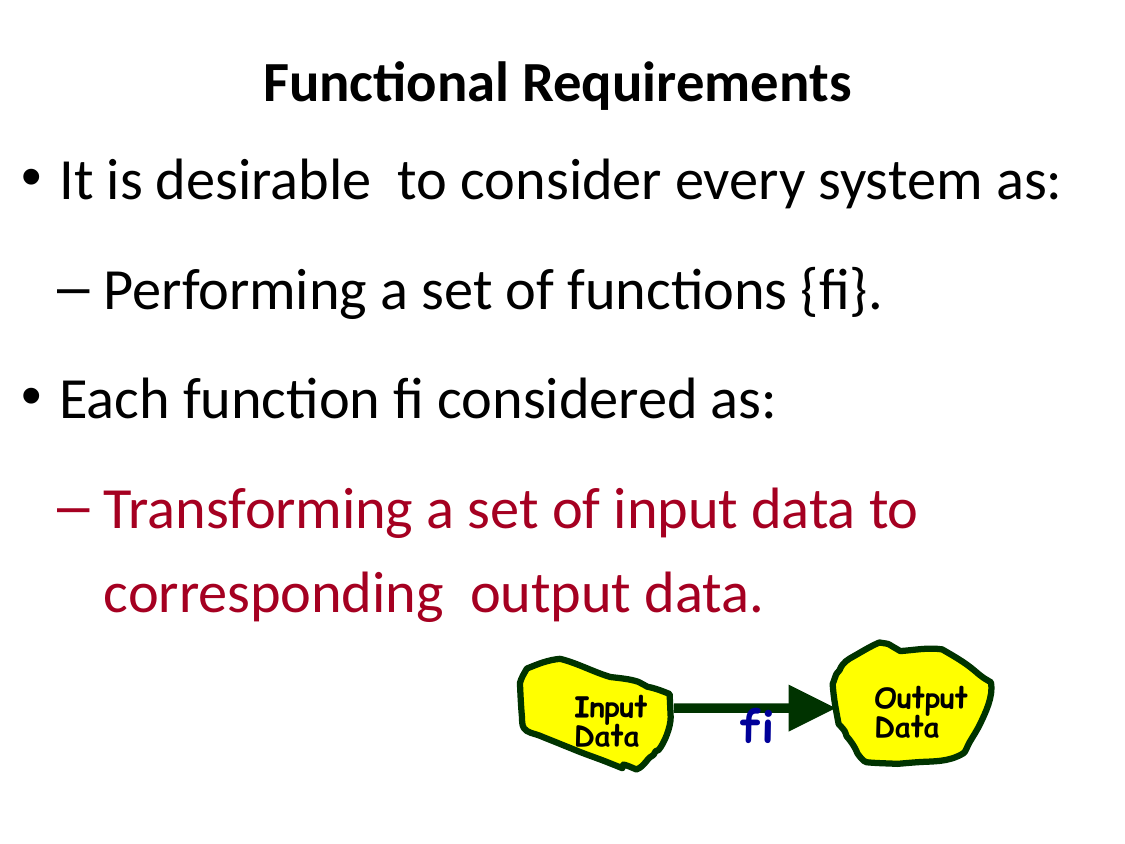

# Functional Requirements
It is desirable  to consider every system as:
Performing a set of functions {fi}.
Each function fi considered as:
Transforming a set of input data to corresponding  output data.

Output Data
Input Data
fi